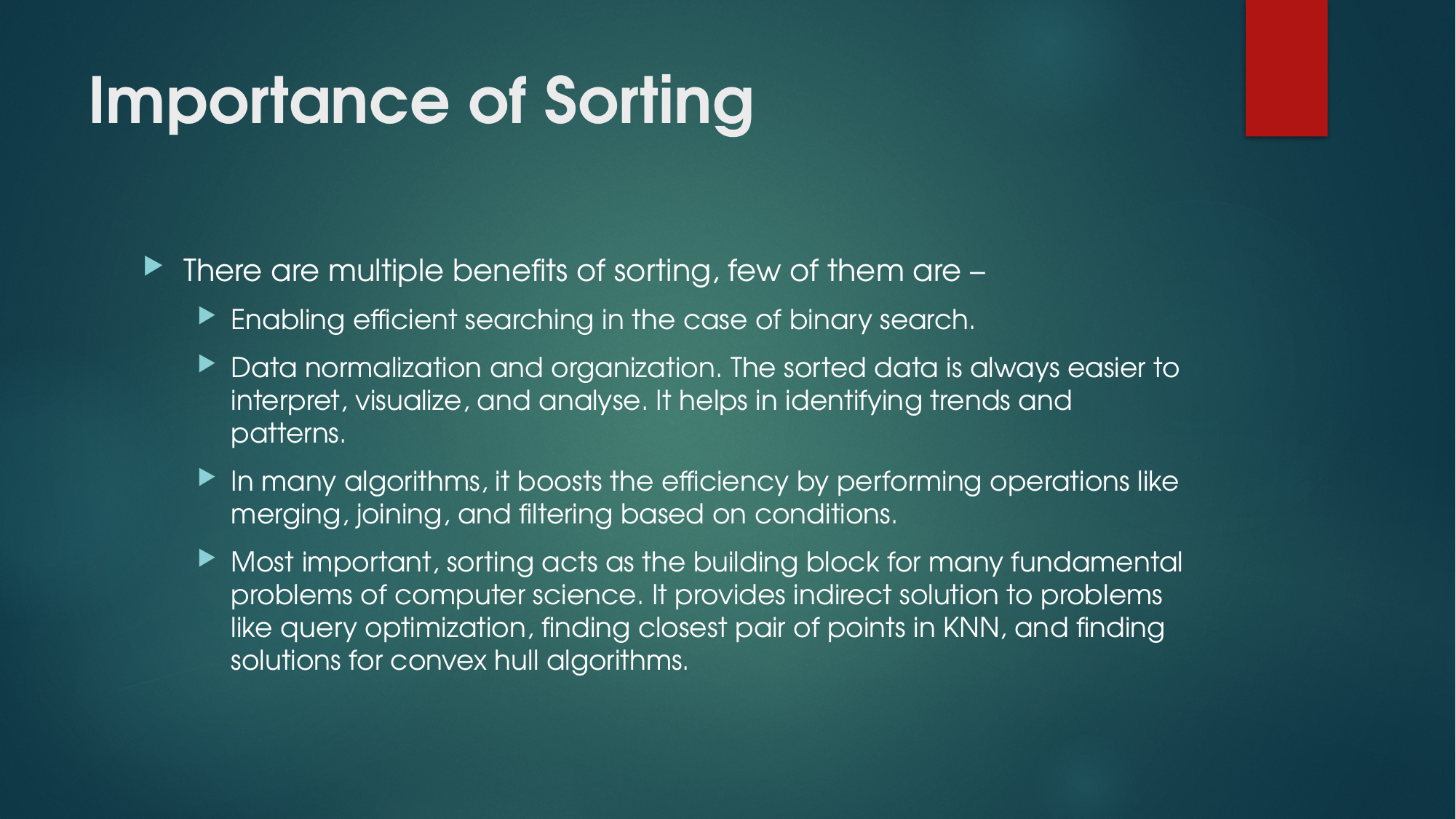

# Importance of Sorting
There are multiple benefits of sorting, few of them are –
Enabling efficient searching in the case of binary search.
Data normalization and organization. The sorted data is always easier to interpret, visualize, and analyse. It helps in identifying trends and patterns.
In many algorithms, it boosts the efficiency by performing operations like merging, joining, and filtering based on conditions.
Most important, sorting acts as the building block for many fundamental problems of computer science. It provides indirect solution to problems like query optimization, finding closest pair of points in KNN, and finding solutions for convex hull algorithms.